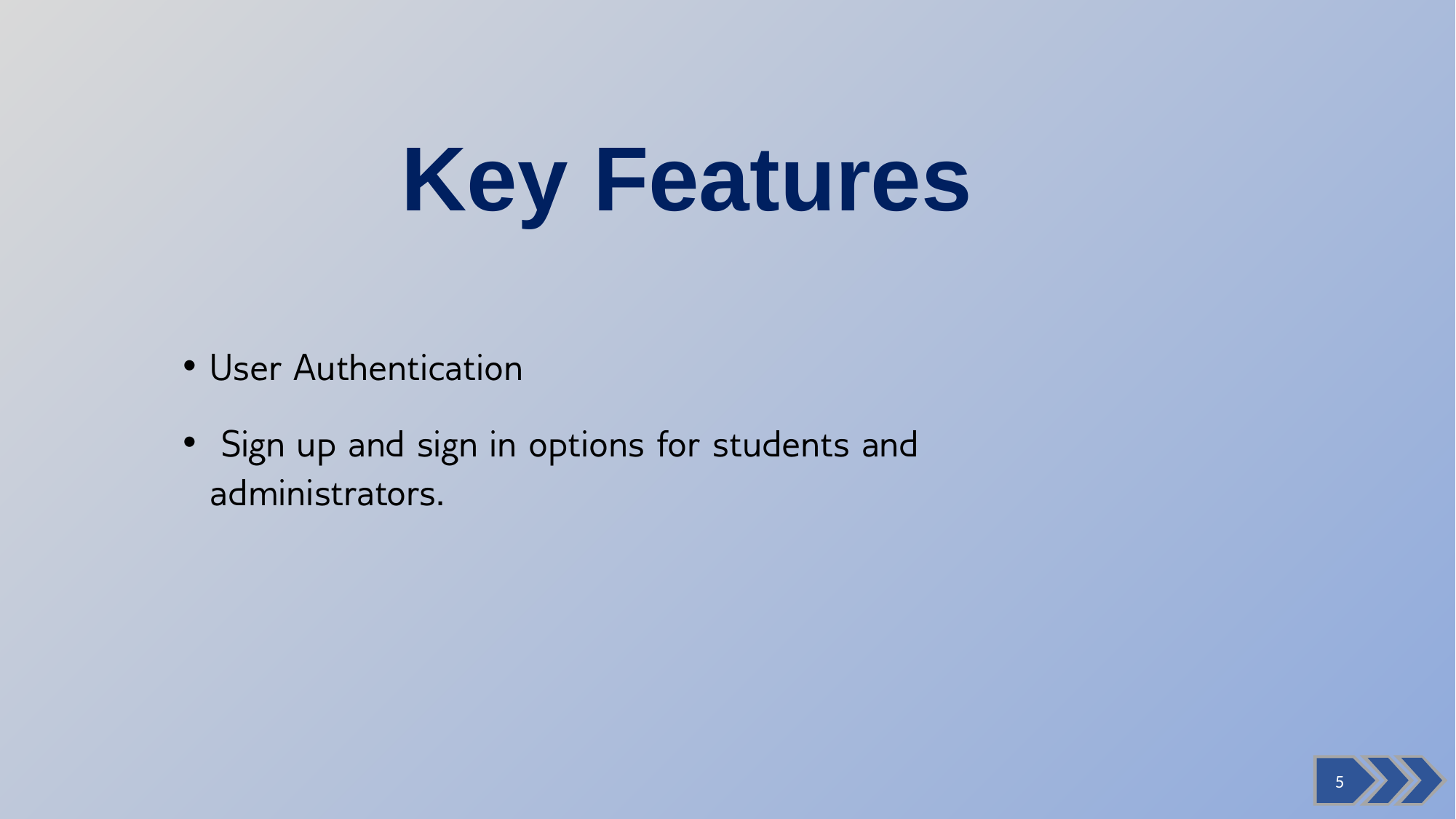

Key Features
User Authentication
 Sign up and sign in options for students and administrators.

5